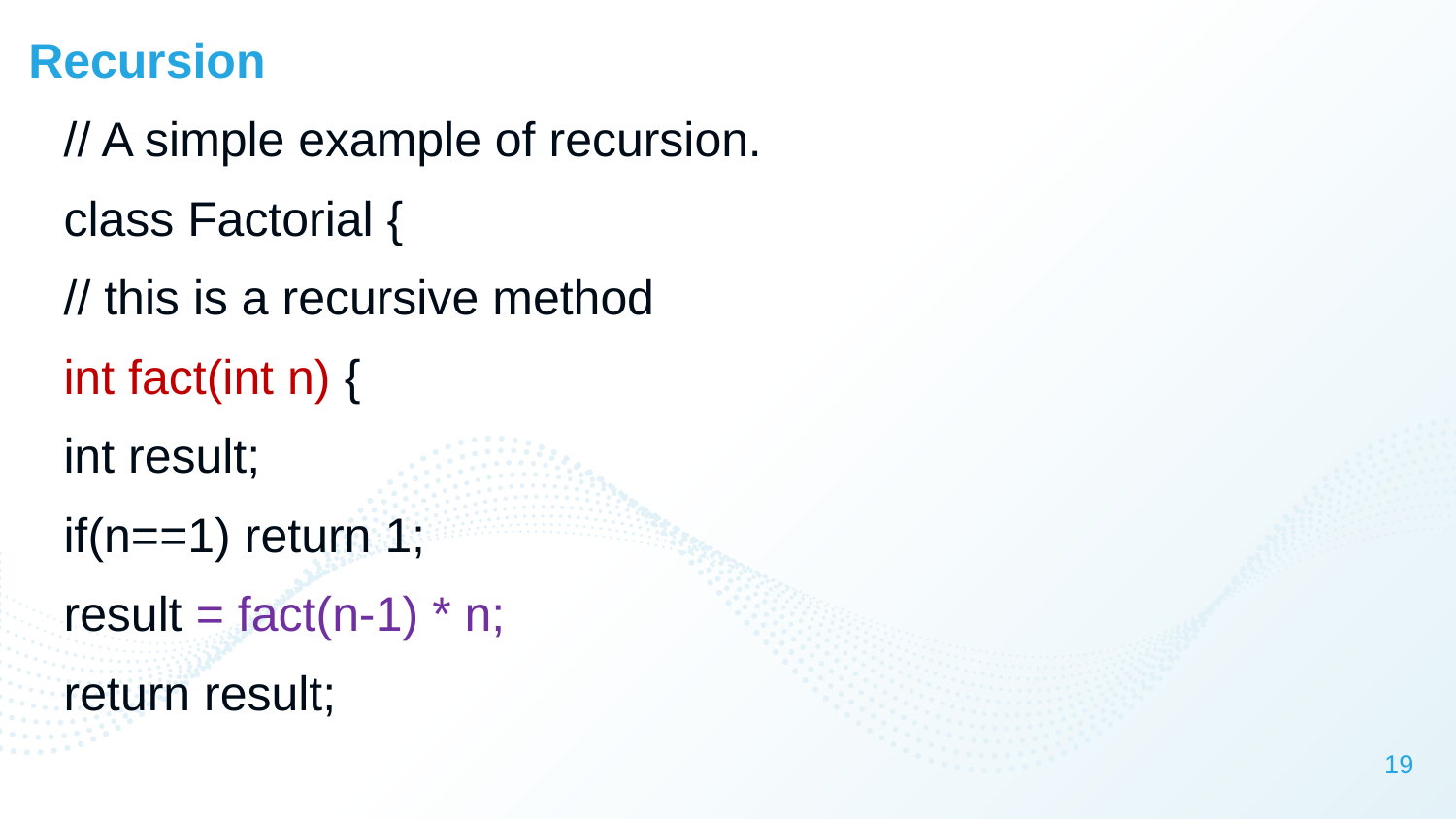

# Recursion
// A simple example of recursion.
class Factorial {
// this is a recursive method
int fact(int n) {
int result;
if(n==1) return 1;
result = fact(n-1) * n;
return result;
19